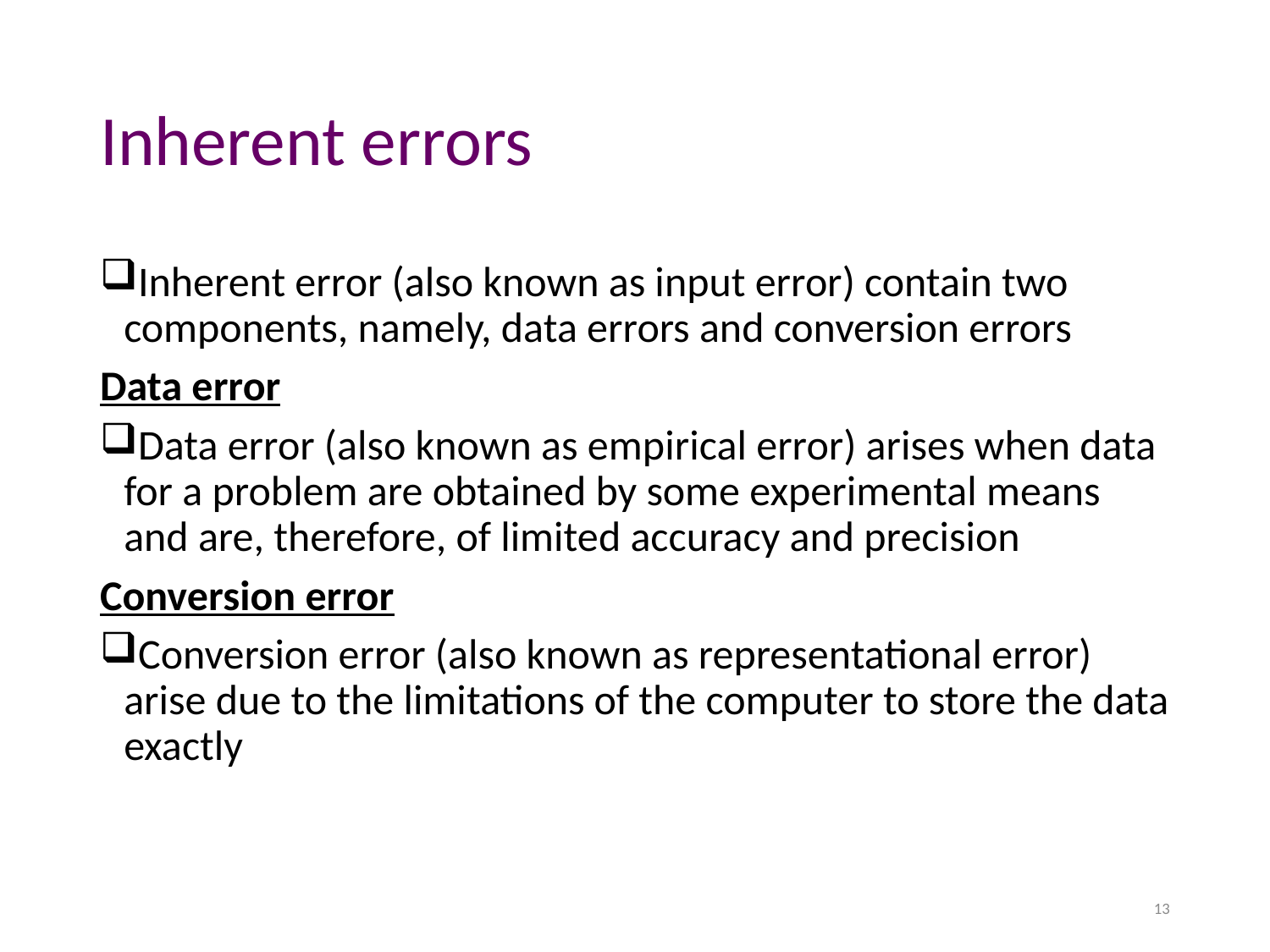

# Inherent errors
Inherent error (also known as input error) contain two components, namely, data errors and conversion errors
Data error
Data error (also known as empirical error) arises when data for a problem are obtained by some experimental means and are, therefore, of limited accuracy and precision
Conversion error
Conversion error (also known as representational error) arise due to the limitations of the computer to store the data exactly
13